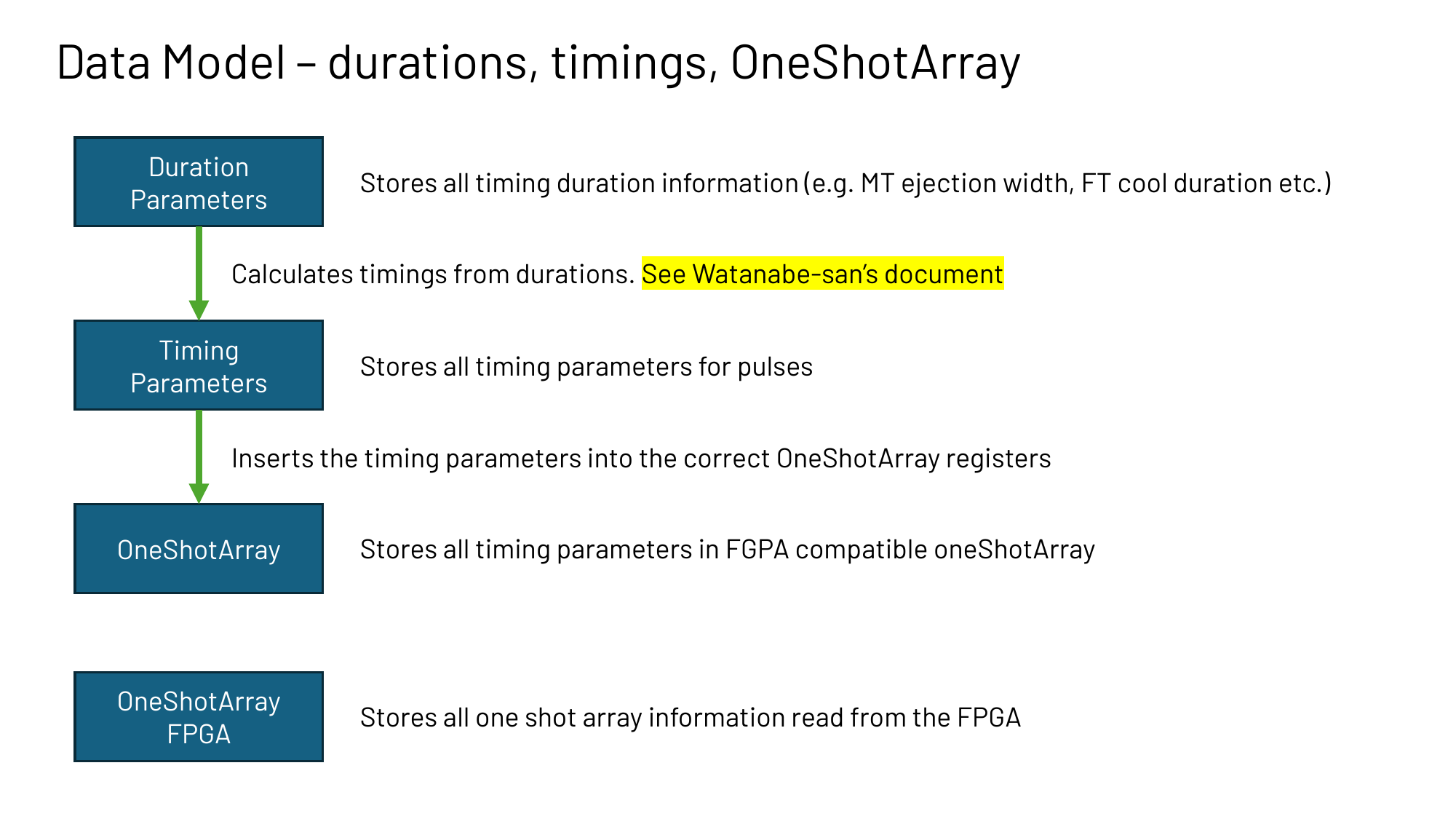

Data Model – durations, timings, OneShotArray
Duration
Parameters
Stores all timing duration information (e.g. MT ejection width, FT cool duration etc.)
Calculates timings from durations. See Watanabe-san’s document
Timing
Parameters
Stores all timing parameters for pulses
Inserts the timing parameters into the correct OneShotArray registers
OneShotArray
Stores all timing parameters in FGPA compatible oneShotArray
OneShotArray
FPGA
Stores all one shot array information read from the FPGA